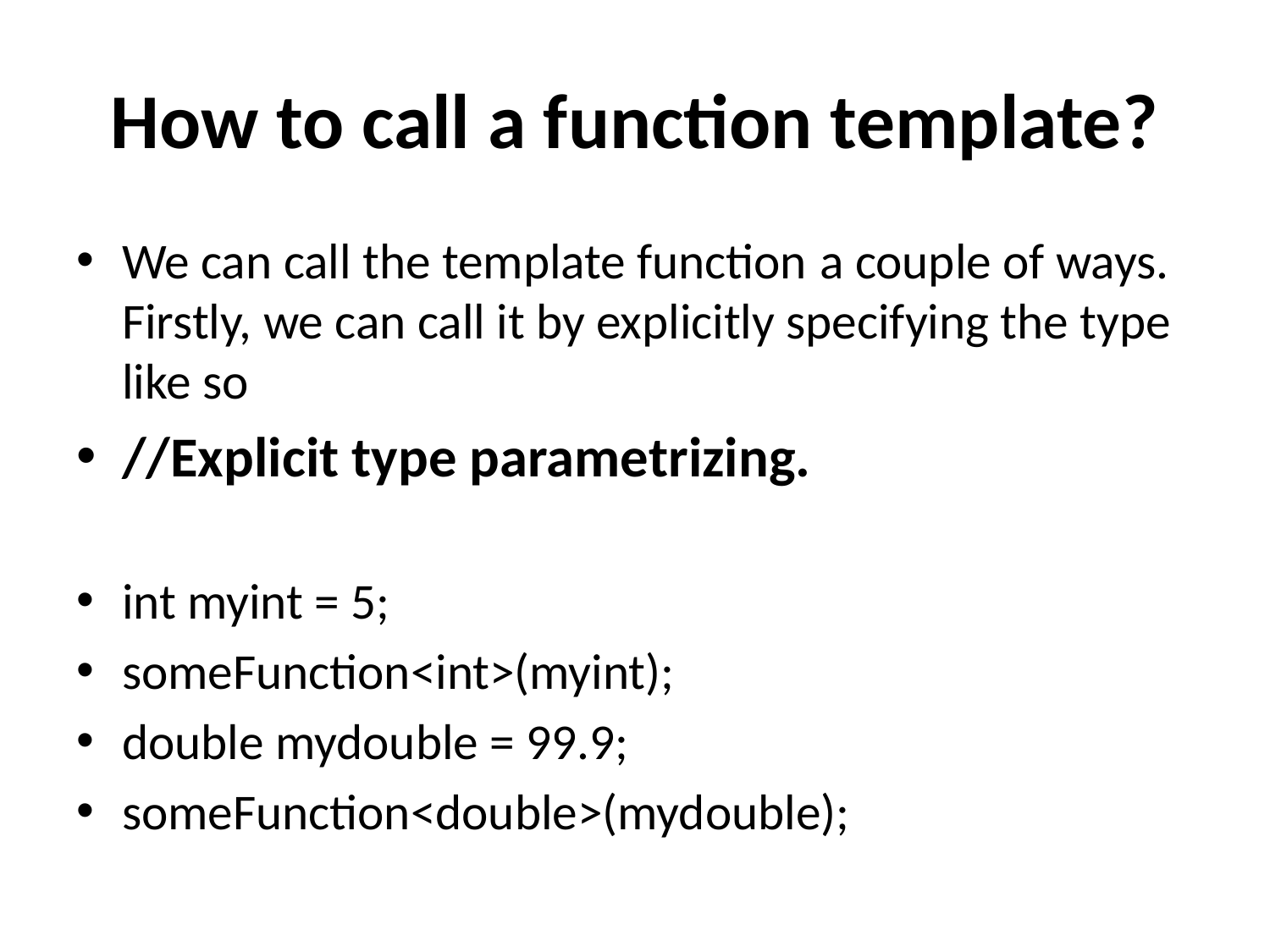

# How to call a function template?
We can call the template function a couple of ways. Firstly, we can call it by explicitly specifying the type like so
//Explicit type parametrizing.

int myint = 5;
someFunction<int>(myint);
double mydouble = 99.9;
someFunction<double>(mydouble);